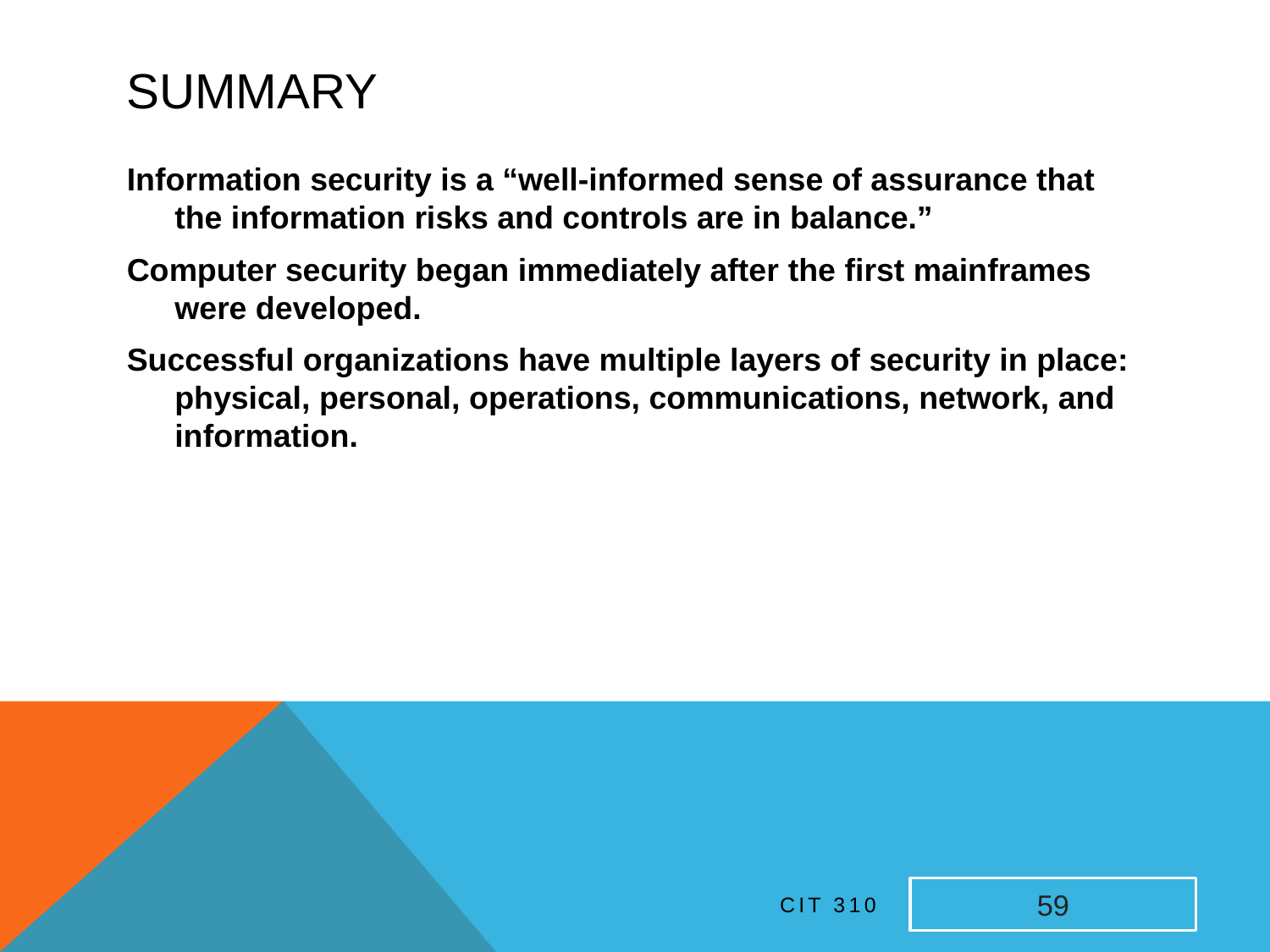

# Summary
Information security is a “well-informed sense of assurance that the information risks and controls are in balance.”
Computer security began immediately after the first mainframes were developed.
Successful organizations have multiple layers of security in place: physical, personal, operations, communications, network, and information.
CIT 310
59